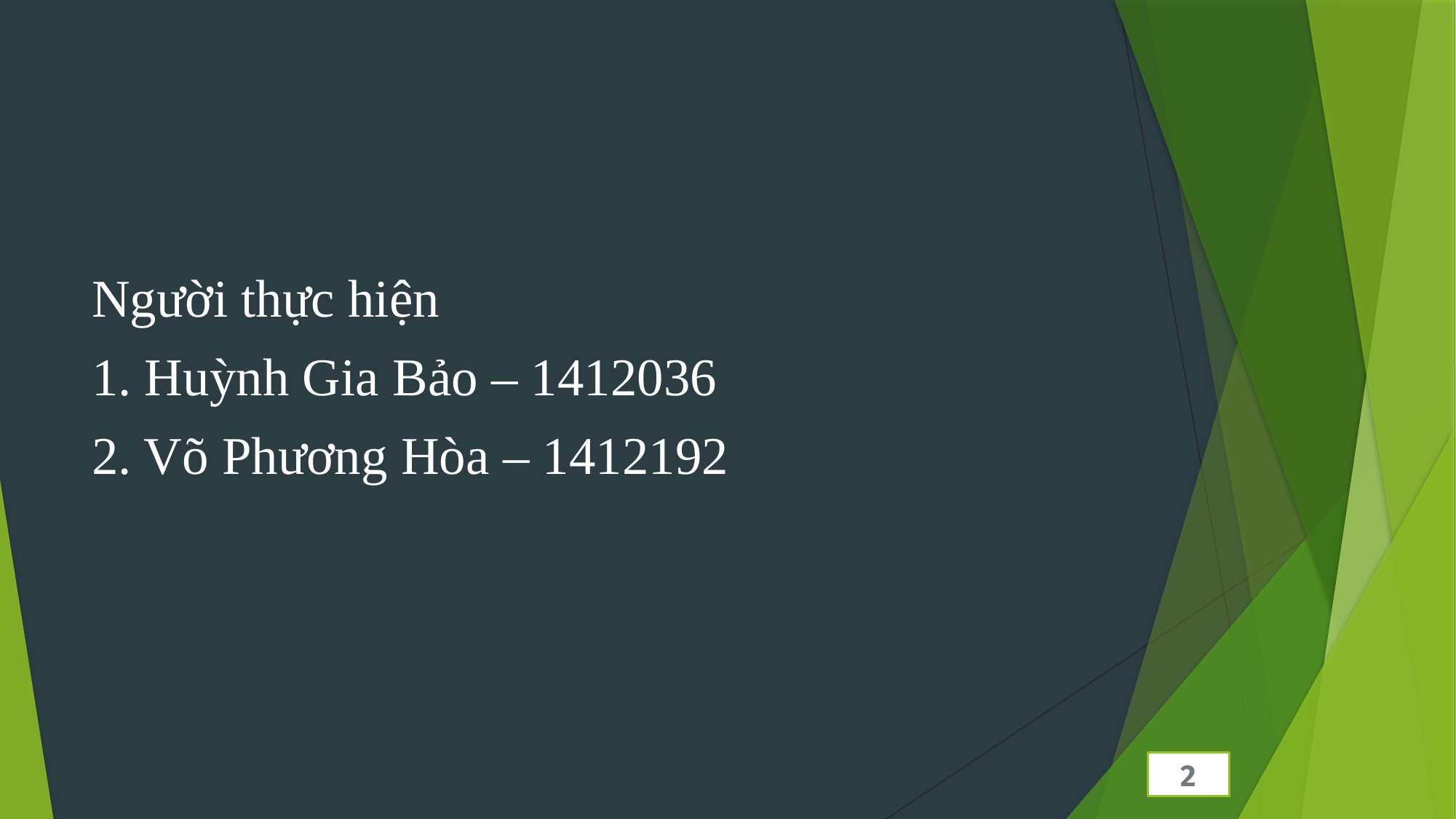

Người thực hiện
1. Huỳnh Gia Bảo – 1412036
2. Võ Phương Hòa – 1412192
2